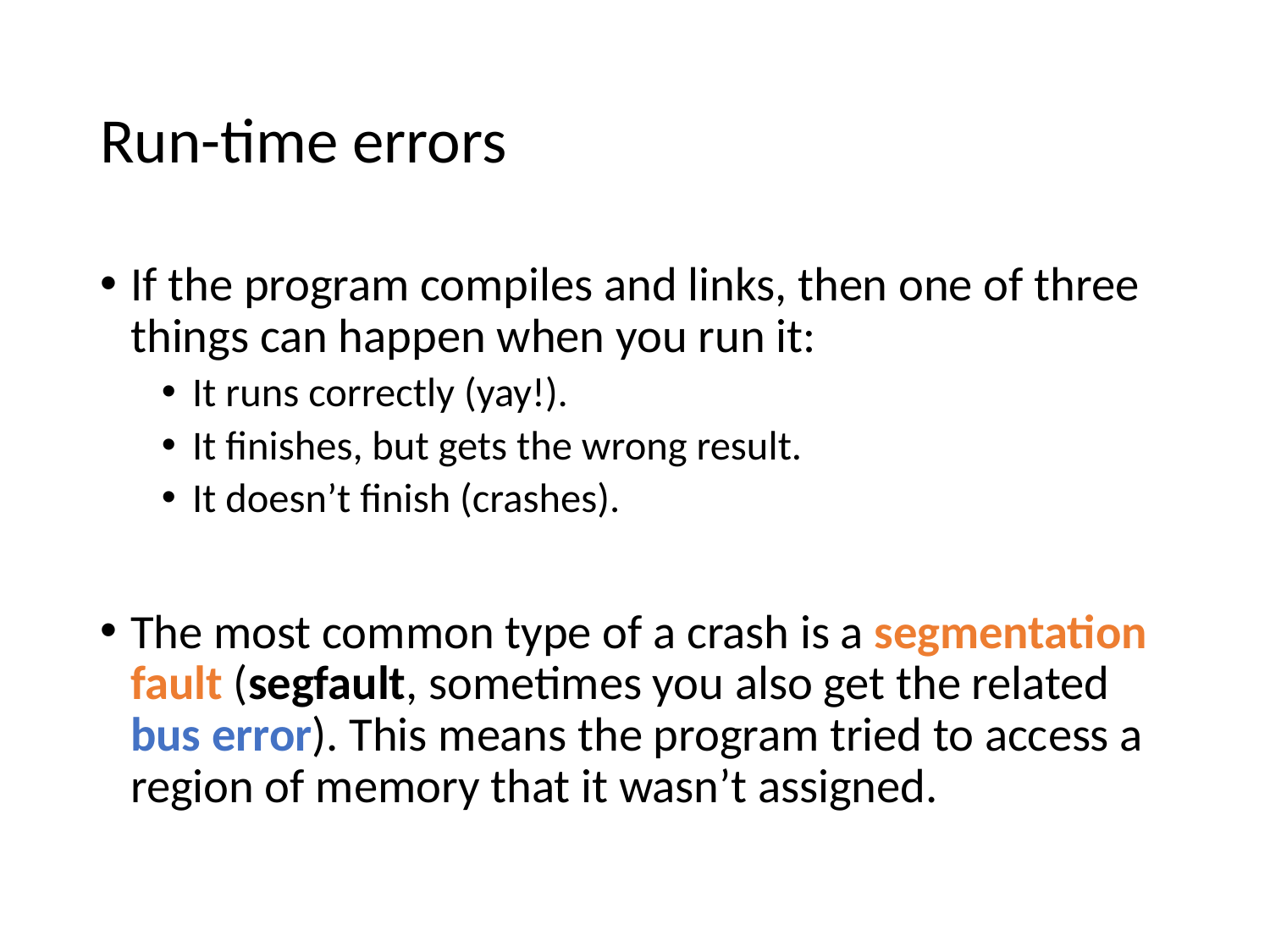

# Run-time errors
If the program compiles and links, then one of three things can happen when you run it:
It runs correctly (yay!).
It finishes, but gets the wrong result.
It doesn’t finish (crashes).

The most common type of a crash is a segmentation fault (segfault, sometimes you also get the related bus error). This means the program tried to access a region of memory that it wasn’t assigned.